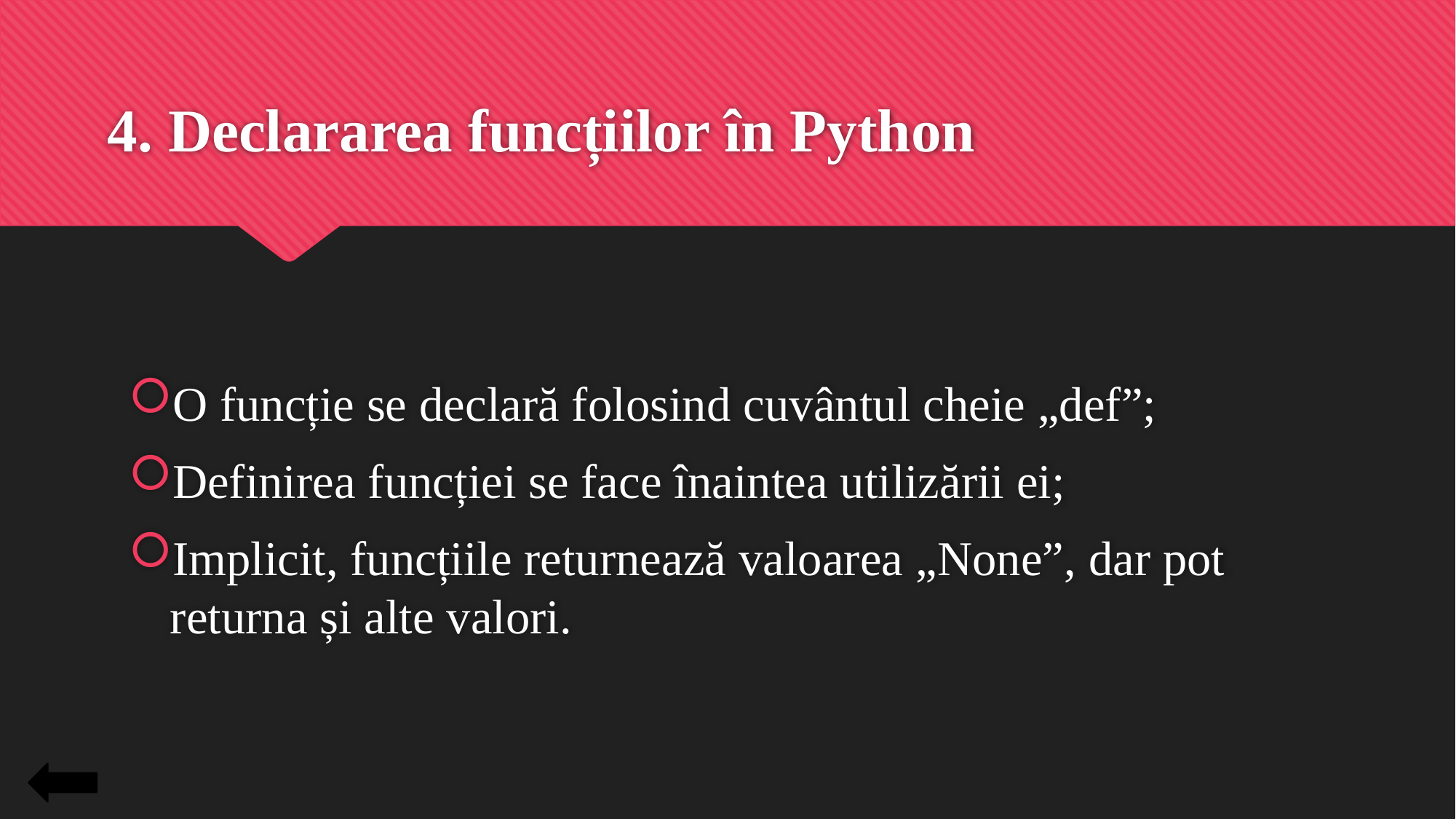

# 4. Declararea funcțiilor în Python
O funcție se declară folosind cuvântul cheie „def”;
Definirea funcției se face înaintea utilizării ei;
Implicit, funcțiile returnează valoarea „None”, dar pot returna și alte valori.